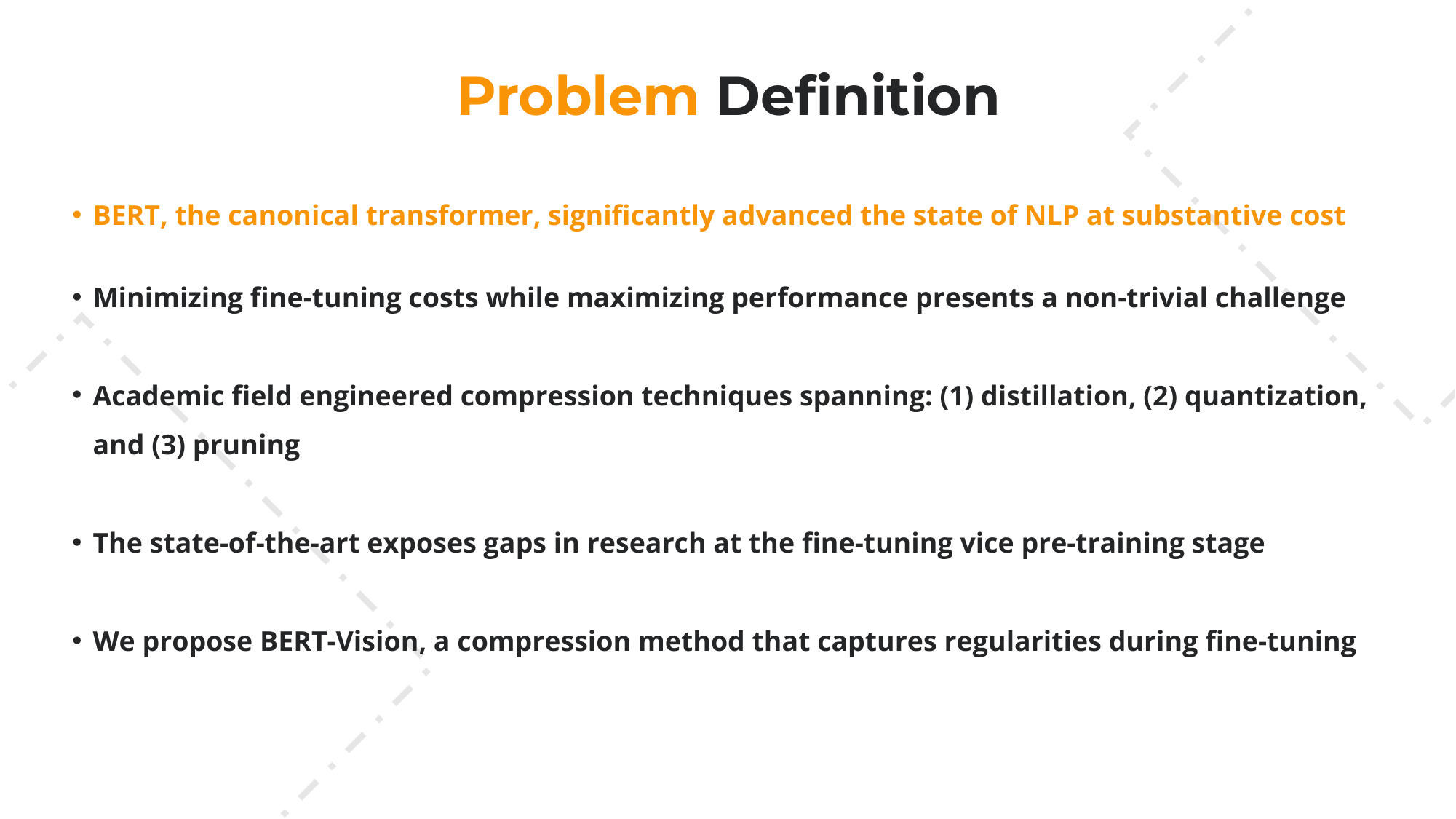

Problem Definition
BERT, the canonical transformer, significantly advanced the state of NLP at substantive cost
Minimizing fine-tuning costs while maximizing performance presents a non-trivial challenge
Academic field engineered compression techniques spanning: (1) distillation, (2) quantization, and (3) pruning
The state-of-the-art exposes gaps in research at the fine-tuning vice pre-training stage
We propose BERT-Vision, a compression method that captures regularities during fine-tuning